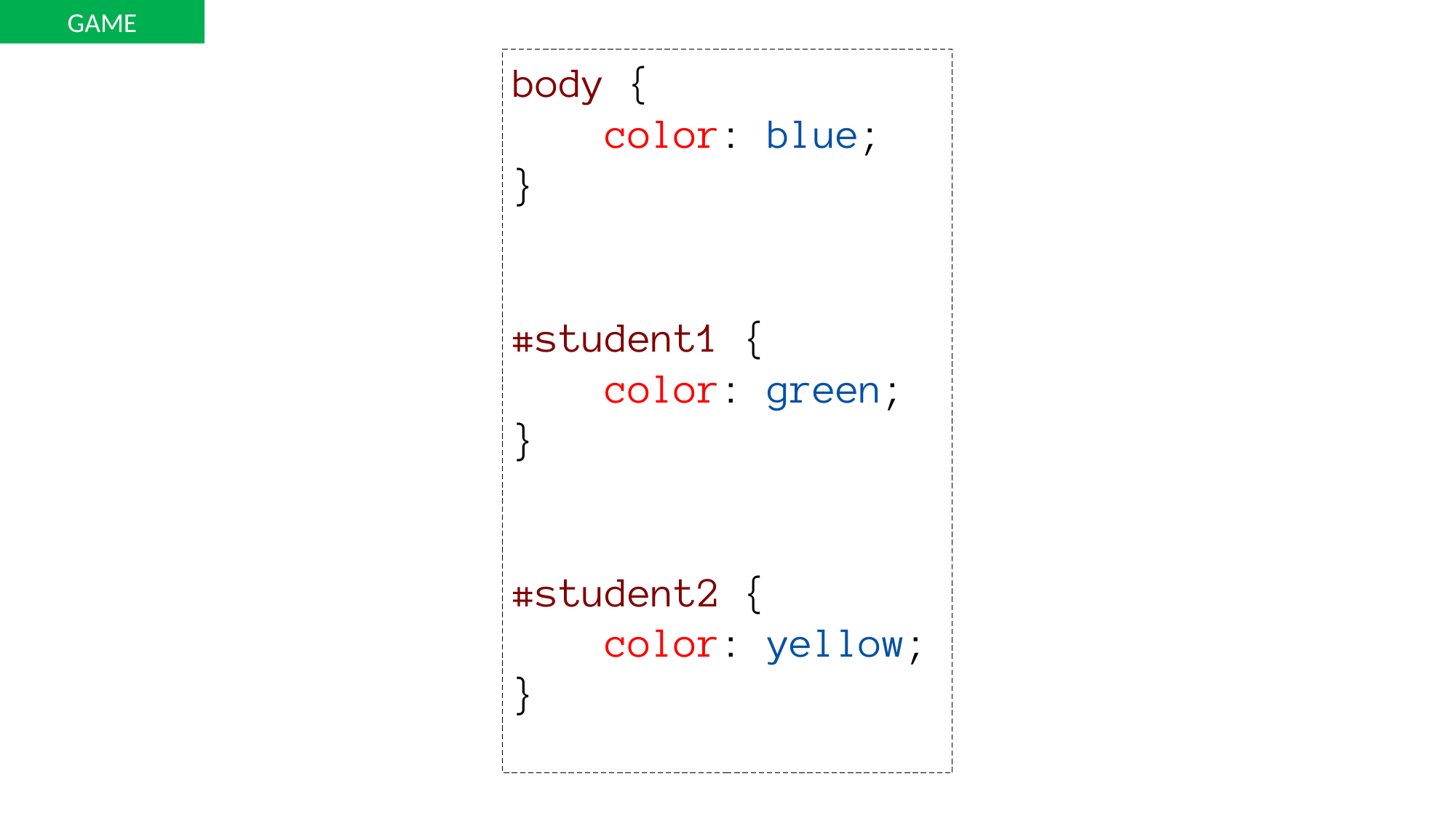

GAME
body {
    color: blue;
}

#student1 {
    color: green;
}

#student2 {
    color: yellow;
}